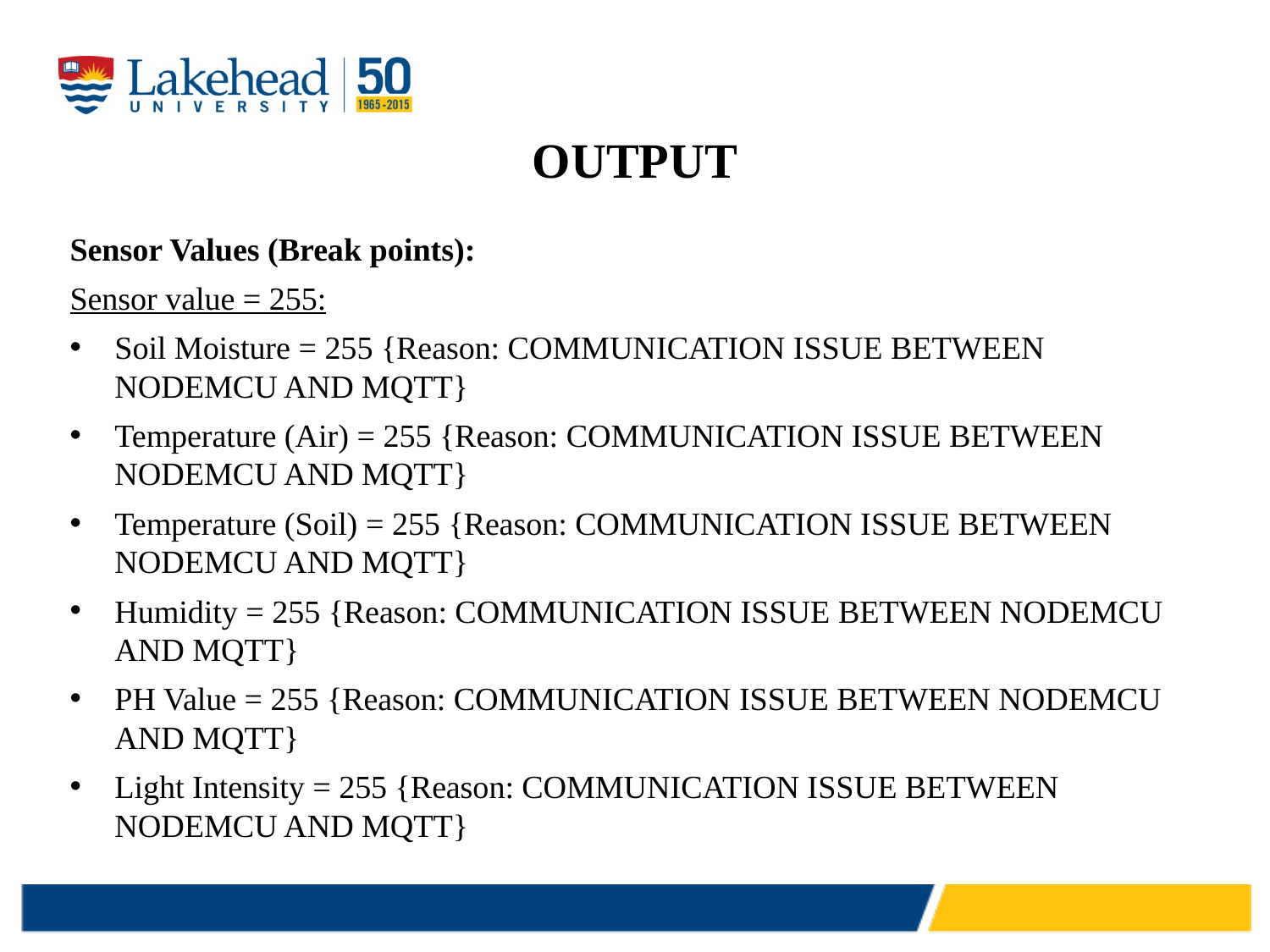

# OUTPUT
Sensor Values (Break points):
Sensor value = 255:
Soil Moisture = 255 {Reason: COMMUNICATION ISSUE BETWEEN NODEMCU AND MQTT}
Temperature (Air) = 255 {Reason: COMMUNICATION ISSUE BETWEEN NODEMCU AND MQTT}
Temperature (Soil) = 255 {Reason: COMMUNICATION ISSUE BETWEEN NODEMCU AND MQTT}
Humidity = 255 {Reason: COMMUNICATION ISSUE BETWEEN NODEMCU AND MQTT}
PH Value = 255 {Reason: COMMUNICATION ISSUE BETWEEN NODEMCU AND MQTT}
Light Intensity = 255 {Reason: COMMUNICATION ISSUE BETWEEN NODEMCU AND MQTT}